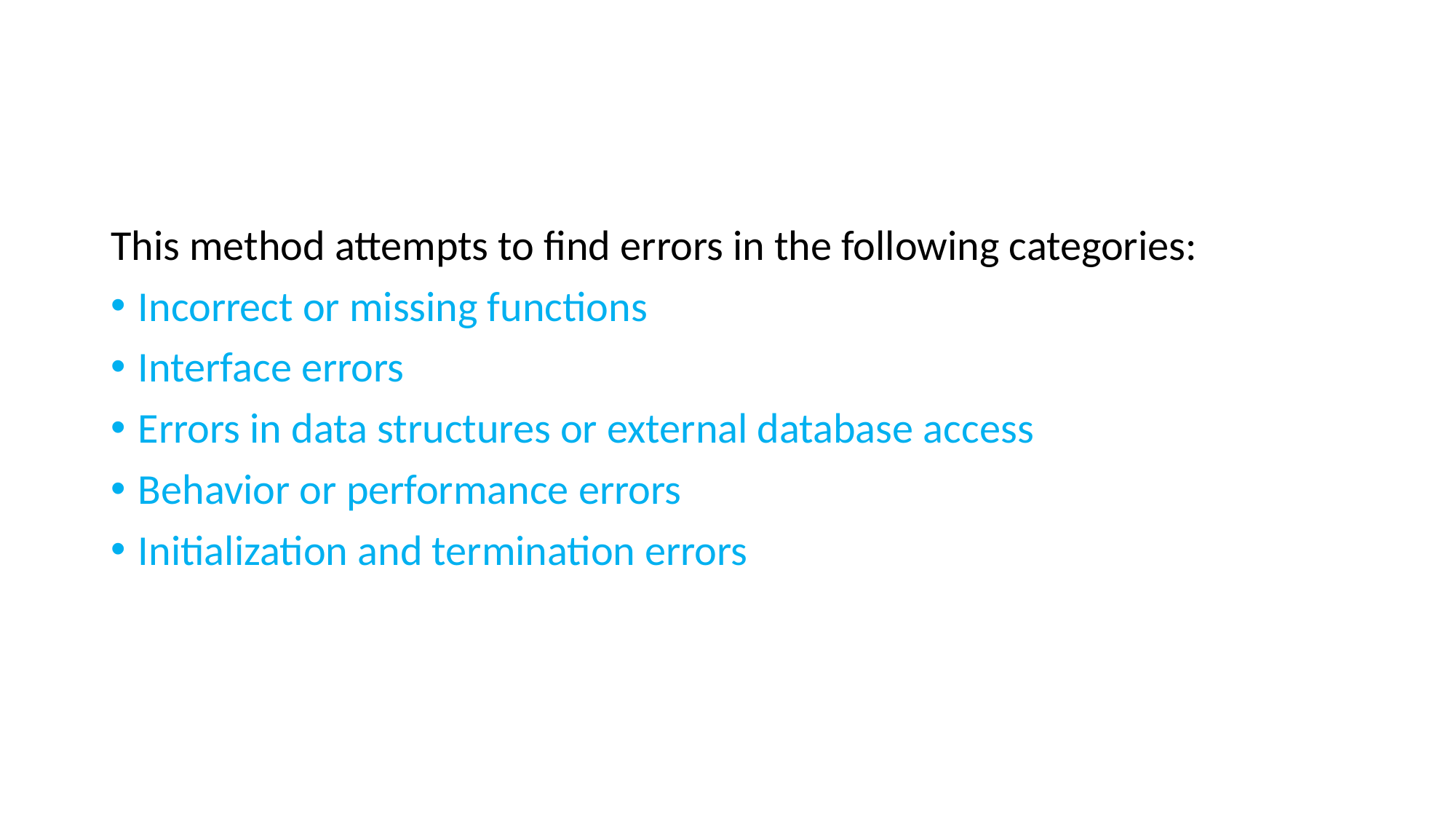

This method attempts to find errors in the following categories:
Incorrect or missing functions
Interface errors
Errors in data structures or external database access
Behavior or performance errors
Initialization and termination errors